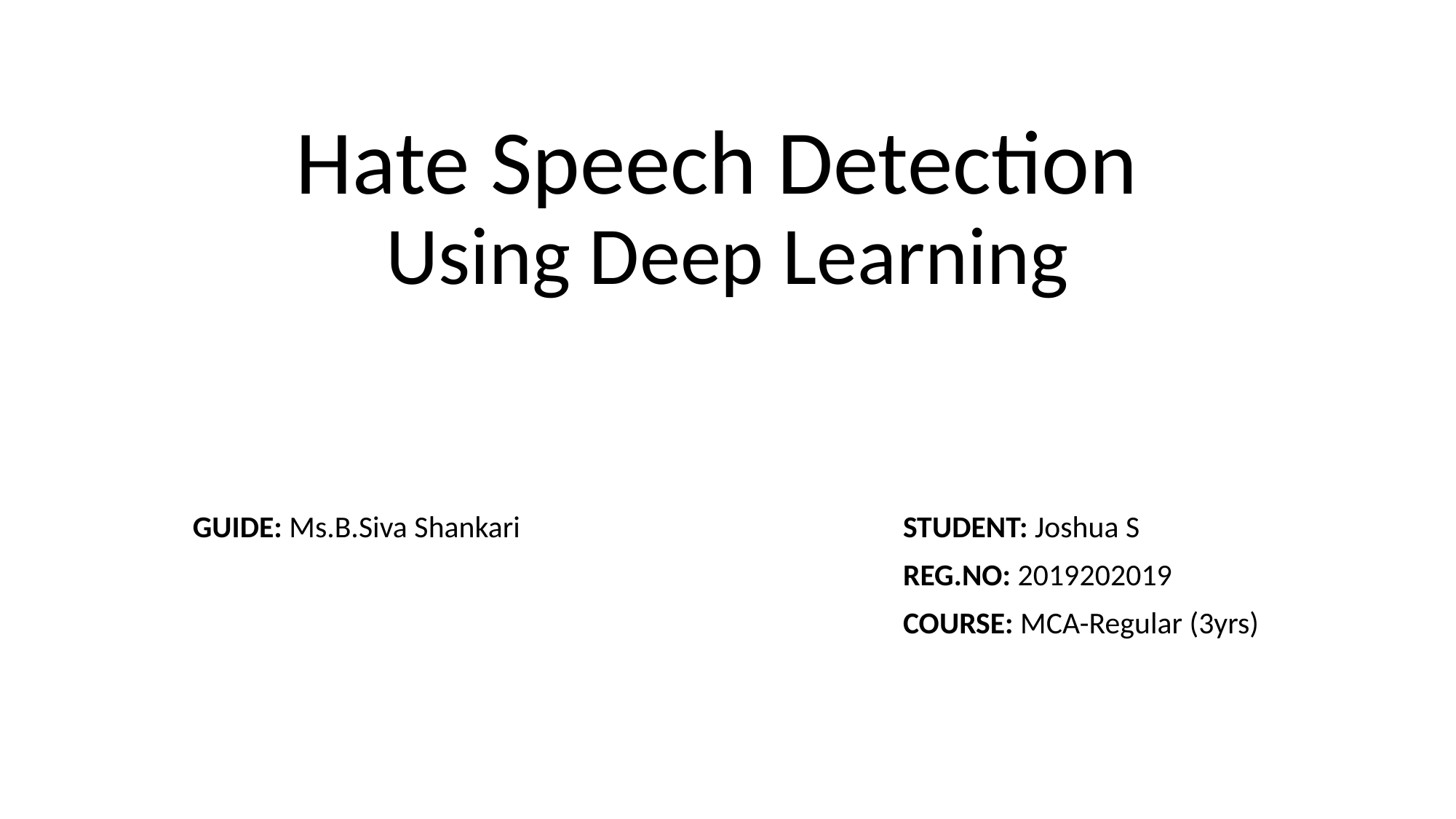

# Hate Speech Detection Using Deep Learning
GUIDE: Ms.B.Siva Shankari 			        STUDENT: Joshua S
						        REG.NO: 2019202019
						        COURSE: MCA-Regular (3yrs)